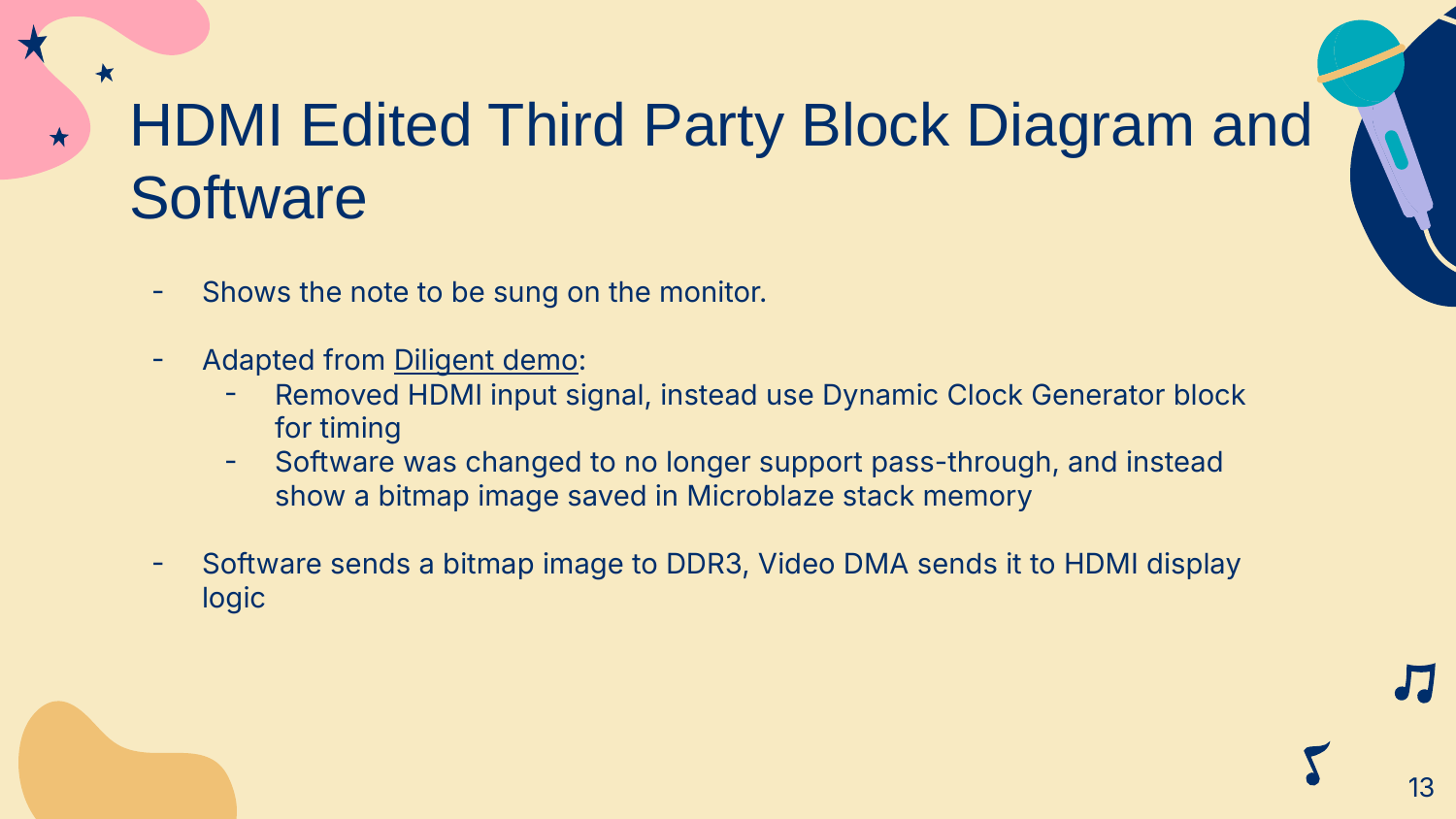

# HDMI Edited Third Party Block Diagram and Software
Shows the note to be sung on the monitor.

Adapted from Diligent demo:
Removed HDMI input signal, instead use Dynamic Clock Generator block for timing
Software was changed to no longer support pass-through, and instead show a bitmap image saved in Microblaze stack memory

Software sends a bitmap image to DDR3, Video DMA sends it to HDMI display logic

13